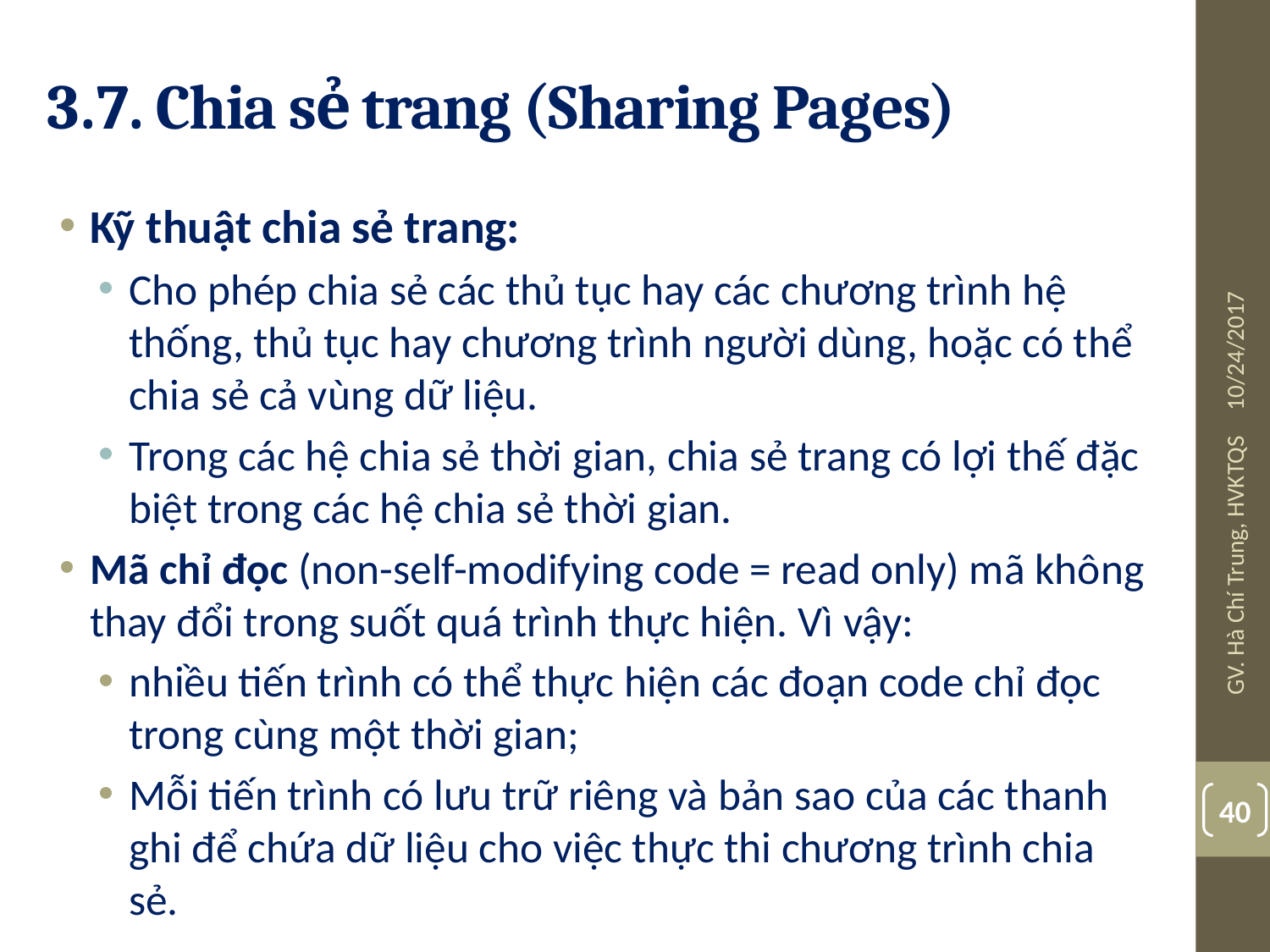

# 3.7. Chia sẻ trang (Sharing Pages)
Kỹ thuật chia sẻ trang:
Cho phép chia sẻ các thủ tục hay các chương trình hệ thống, thủ tục hay chương trình người dùng, hoặc có thể chia sẻ cả vùng dữ liệu.
Trong các hệ chia sẻ thời gian, chia sẻ trang có lợi thế đặc biệt trong các hệ chia sẻ thời gian.
Mã chỉ đọc (non-self-modifying code = read only) mã không thay đổi trong suốt quá trình thực hiện. Vì vậy:
nhiều tiến trình có thể thực hiện các đoạn code chỉ đọc trong cùng một thời gian;
Mỗi tiến trình có lưu trữ riêng và bản sao của các thanh ghi để chứa dữ liệu cho việc thực thi chương trình chia sẻ.

10/24/2017
GV. Hà Chí Trung, HVKTQS
40